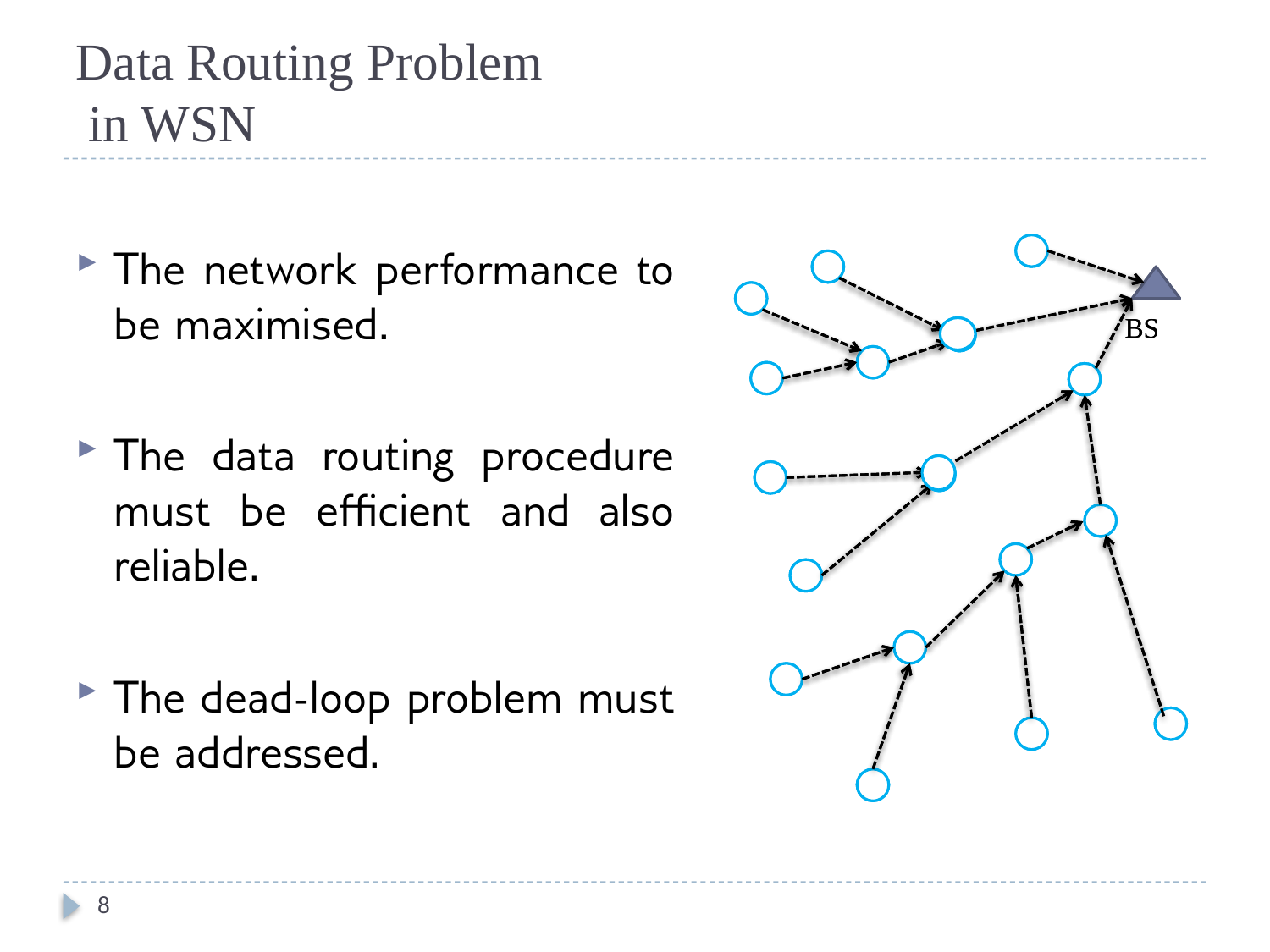

# Data Routing Problem in WSN
The network performance to be maximised.

The data routing procedure must be efficient and also reliable.

The dead-loop problem must be addressed.

BS

BS

8